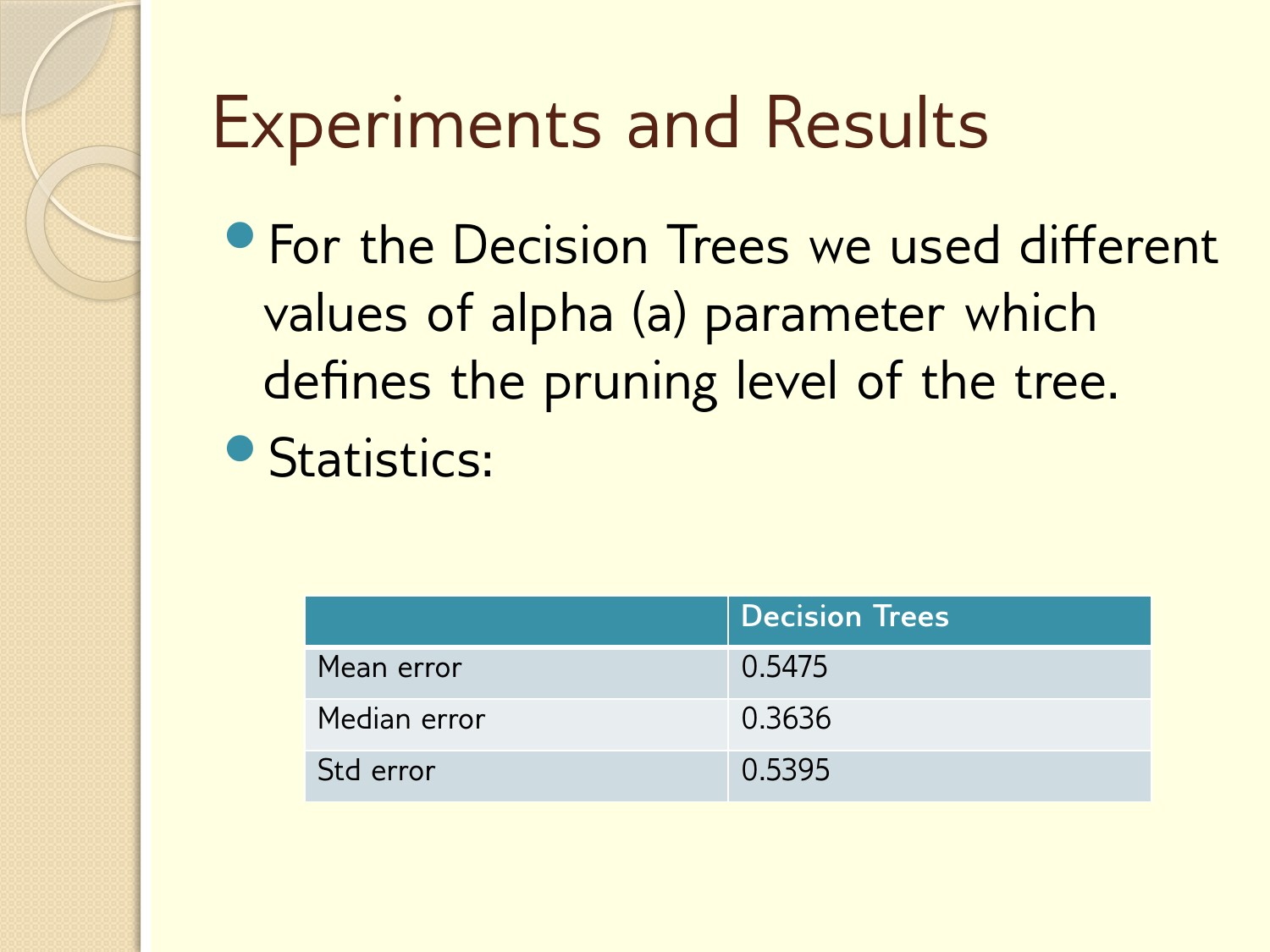

# Experiments and Results
For the Decision Trees we used different values of alpha (a) parameter which defines the pruning level of the tree.
Statistics:

|  | Decision Trees |
| --- | --- |
| Mean error | 0.5475 |
| Median error | 0.3636 |
| Std error | 0.5395 |